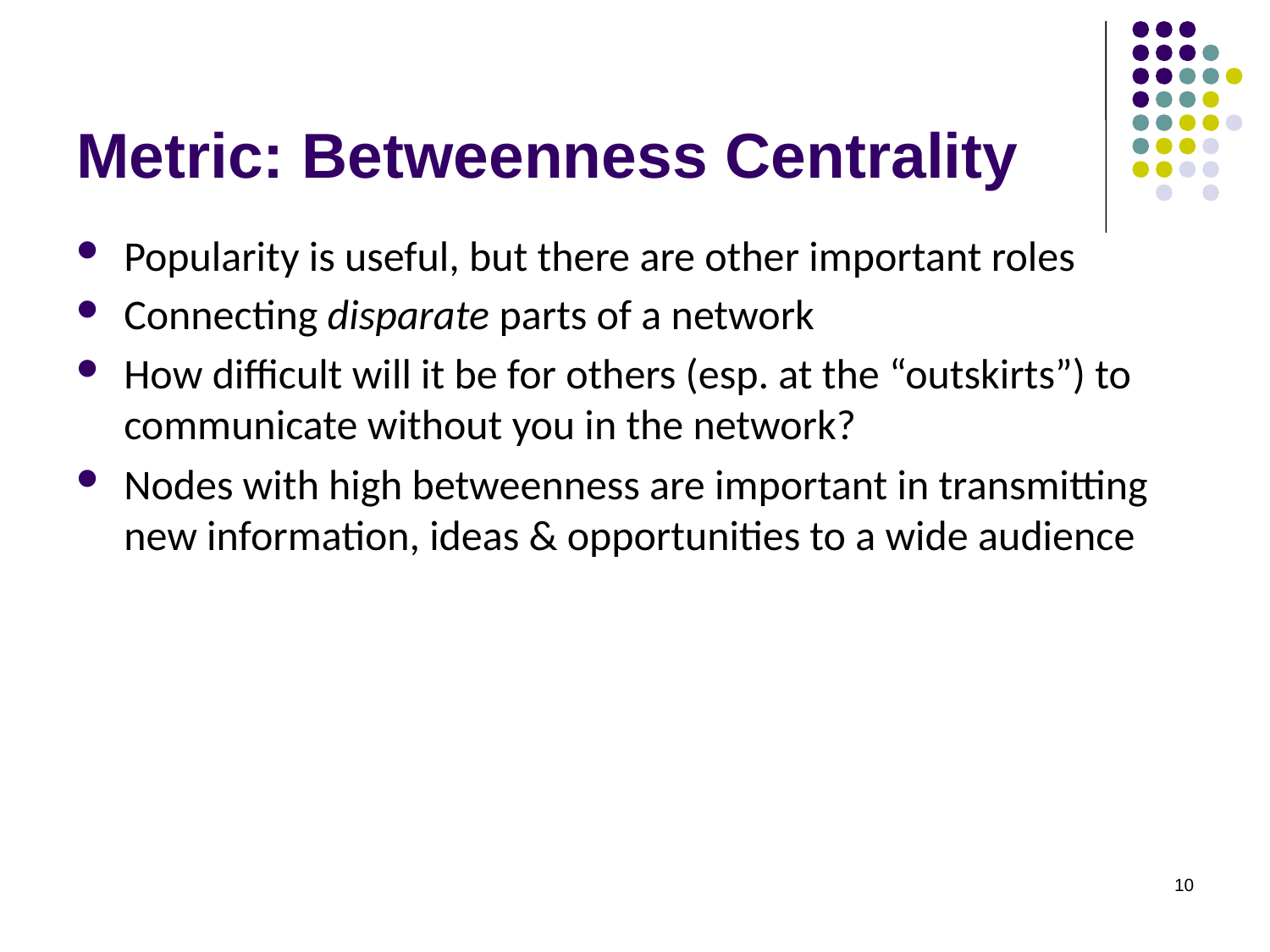

# Metric: Betweenness Centrality
Popularity is useful, but there are other important roles
Connecting disparate parts of a network
How difficult will it be for others (esp. at the “outskirts”) to communicate without you in the network?
Nodes with high betweenness are important in transmitting new information, ideas & opportunities to a wide audience

10